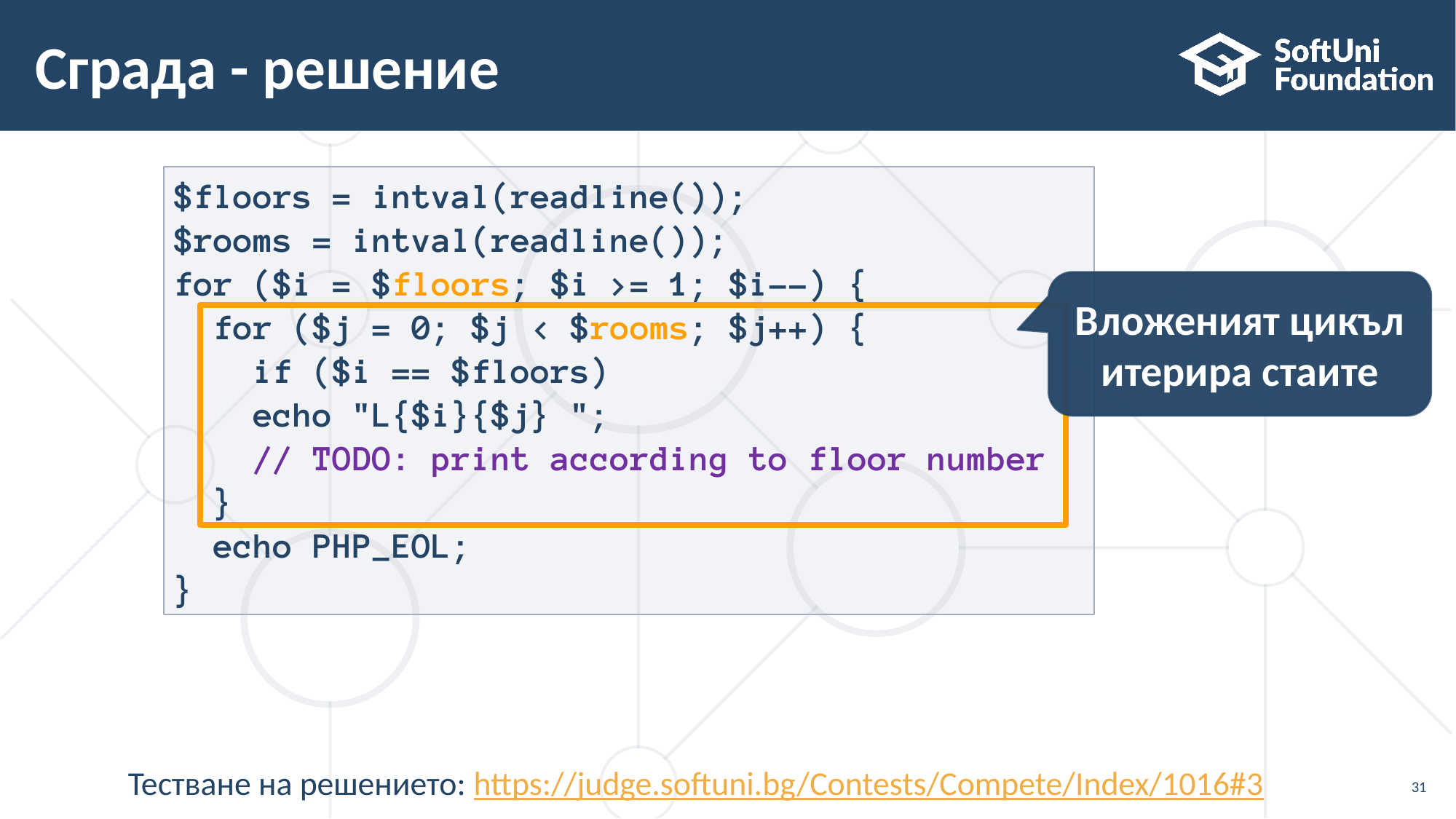

# Сграда - решение
$floors = intval(readline());
$rooms = intval(readline());
for ($i = $floors; $i >= 1; $i--) {
  for ($j = 0; $j < $rooms; $j++) {
    if ($i == $floors)
    echo "L{$i}{$j} ";
    // TODO: print according to floor number
  }
  echo PHP_EOL;
}
Вложеният цикъл итерира стаите

Тестване на решението: https://judge.softuni.bg/Contests/Compete/Index/1016#3
31